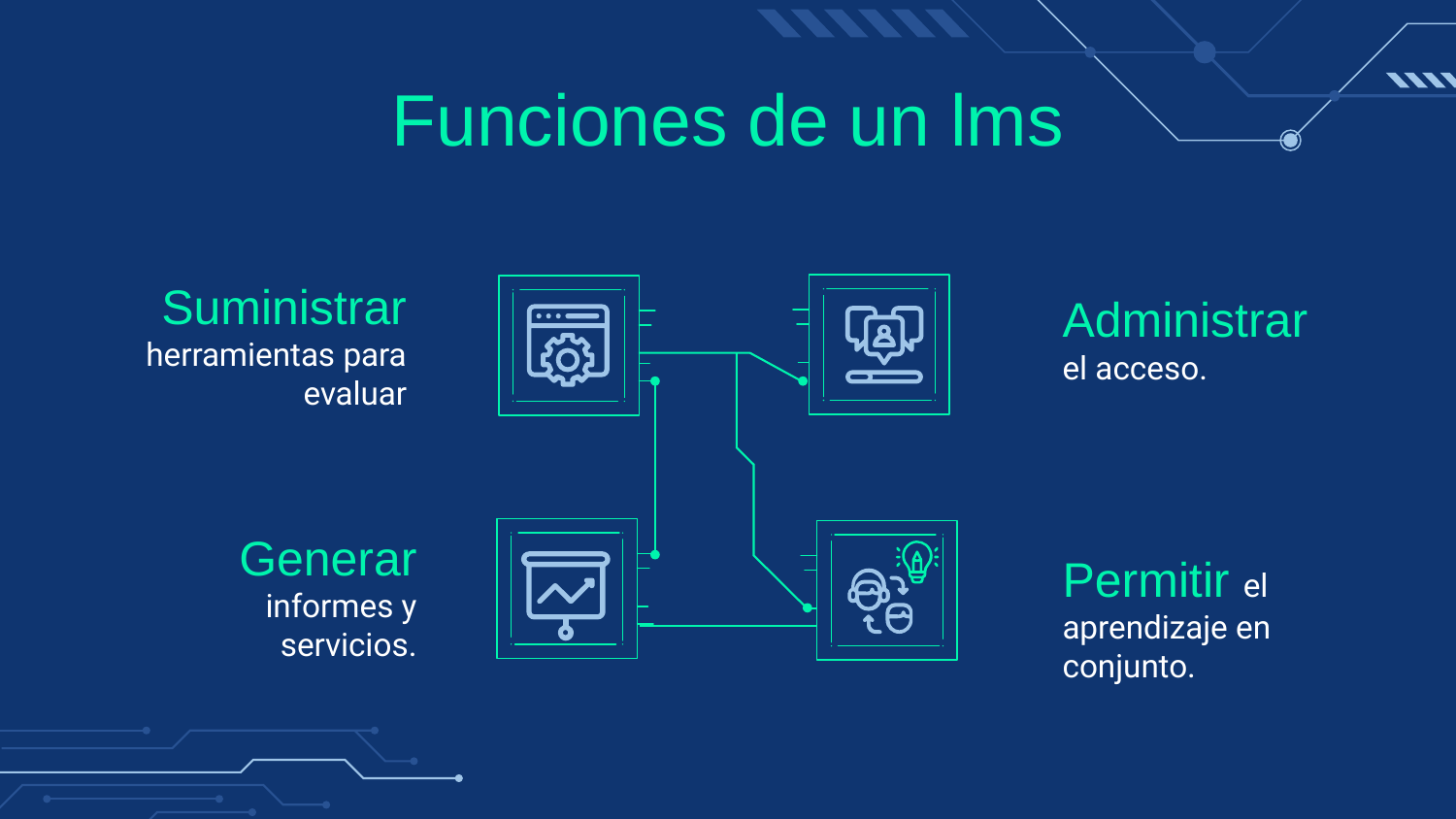

# Funciones de un lms

Administrar el acceso.
Suministrar herramientas para evaluar

Generar informes y servicios.
Permitir el aprendizaje en conjunto.